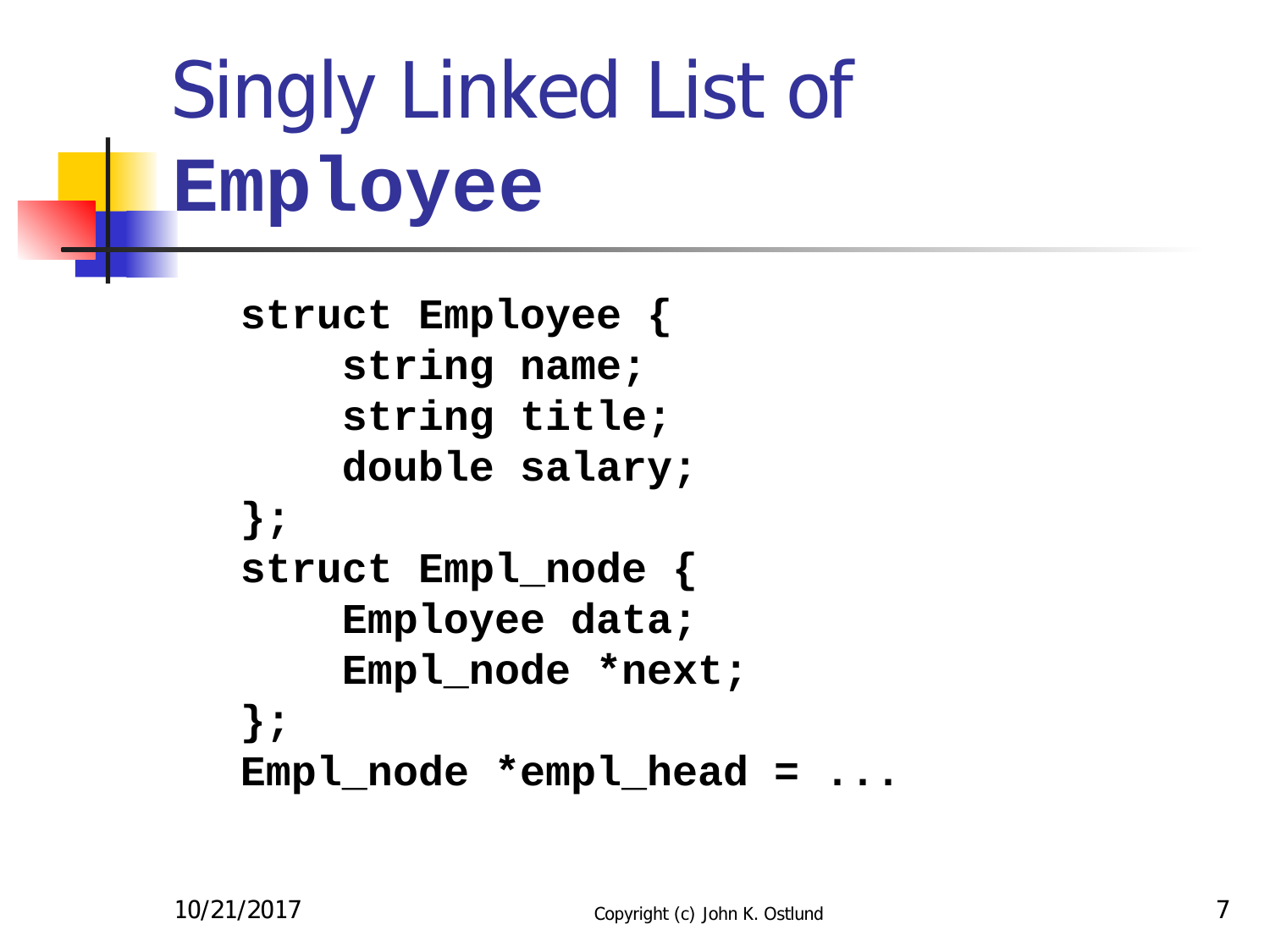

# Singly Linked List of Employee
struct Employee {
    string name;
    string title;
    double salary;
};
struct Empl_node {
    Employee data;
    Empl_node *next;
};
Empl_node *empl_head = ...

10/21/2017
Copyright (c) John K. Ostlund
7